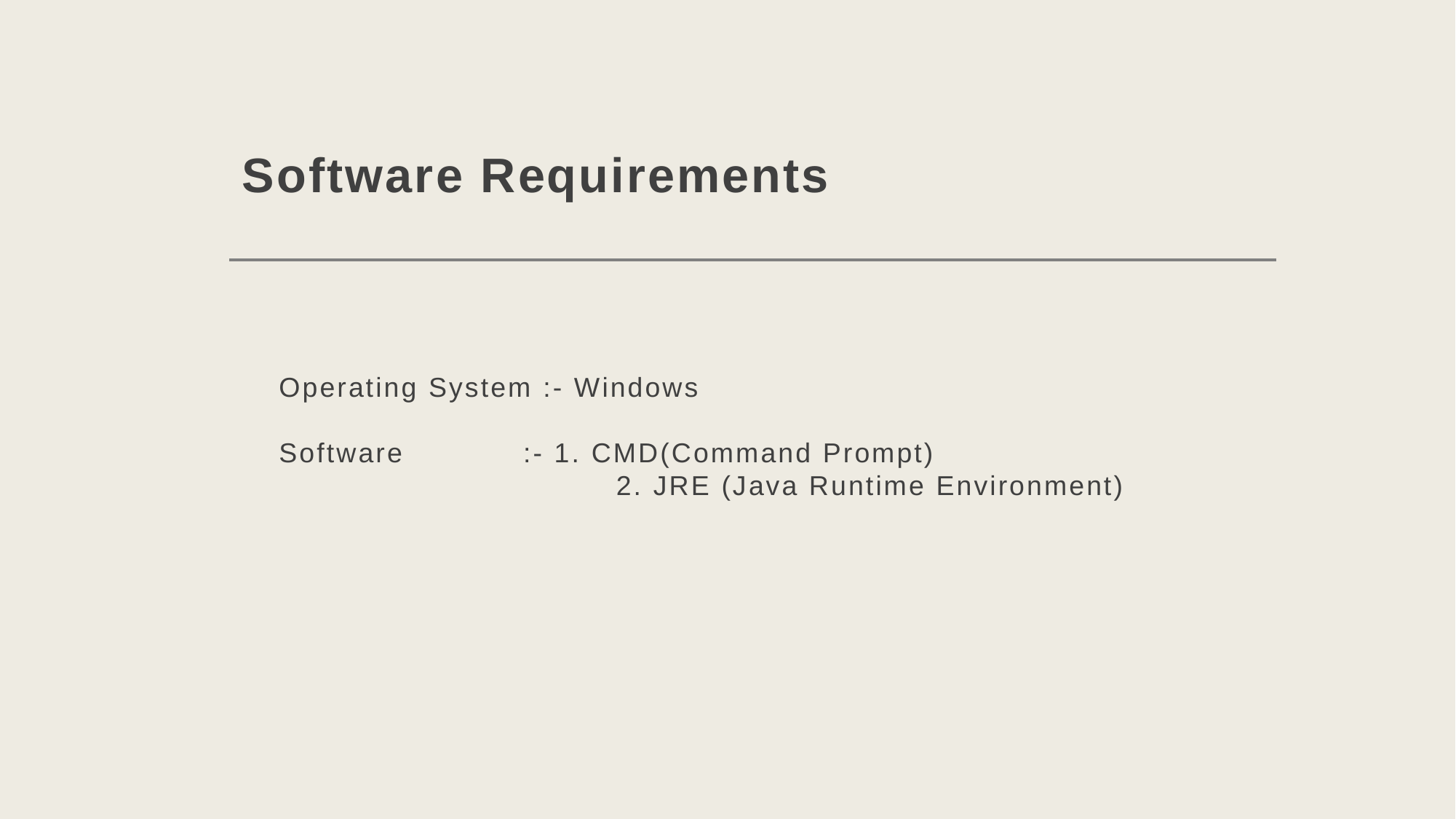

# Software Requirements
Operating System :- Windows

Software            :- 1. CMD(Command Prompt)
			 2. JRE (Java Runtime Environment)